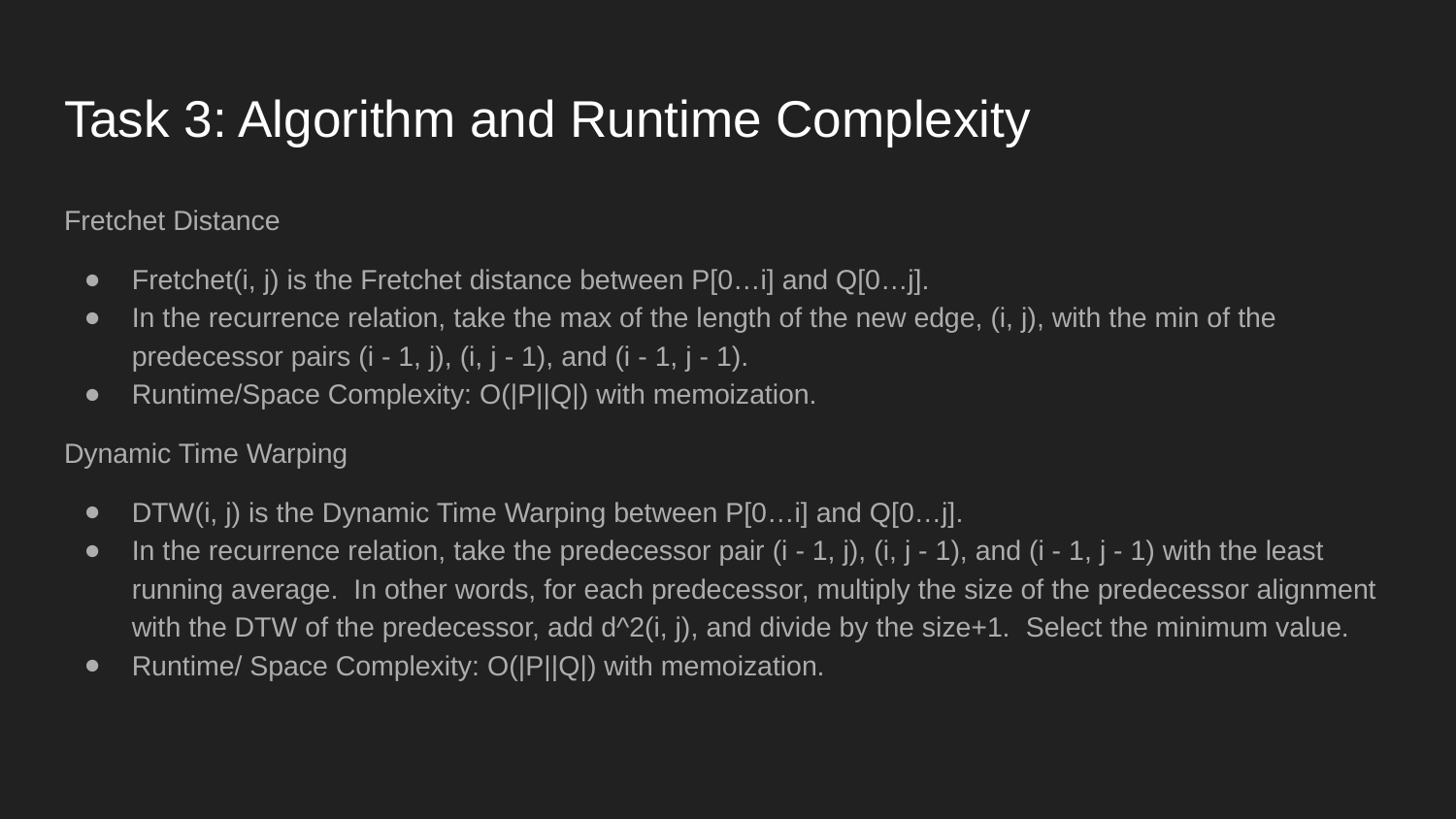

# Task 3: Algorithm and Runtime Complexity
Fretchet Distance
Fretchet(i, j) is the Fretchet distance between P[0…i] and Q[0…j].
In the recurrence relation, take the max of the length of the new edge, (i, j), with the min of the predecessor pairs (i - 1, j), (i, j - 1), and (i - 1, j - 1).
Runtime/Space Complexity: O(|P||Q|) with memoization.
Dynamic Time Warping
DTW(i, j) is the Dynamic Time Warping between P[0…i] and Q[0…j].
In the recurrence relation, take the predecessor pair (i - 1, j), (i, j - 1), and (i - 1, j - 1) with the least running average.  In other words, for each predecessor, multiply the size of the predecessor alignment with the DTW of the predecessor, add d^2(i, j), and divide by the size+1.  Select the minimum value.
Runtime/ Space Complexity: O(|P||Q|) with memoization.